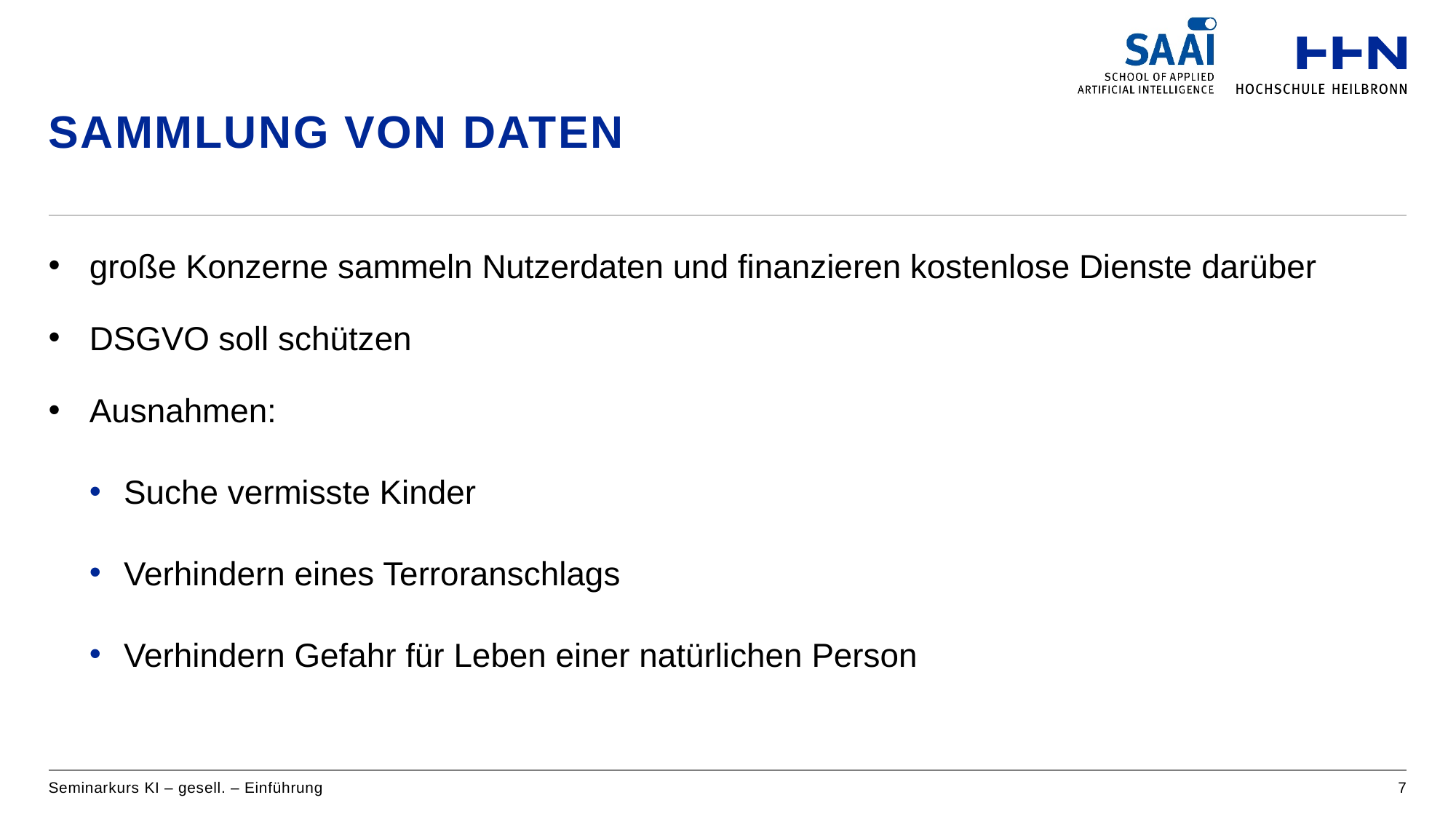

# Sammlung von daten
große Konzerne sammeln Nutzerdaten und finanzieren kostenlose Dienste darüber
DSGVO soll schützen
Ausnahmen:
Suche vermisste Kinder
Verhindern eines Terroranschlags
Verhindern Gefahr für Leben einer natürlichen Person
Seminarkurs KI – gesell. – Einführung
7